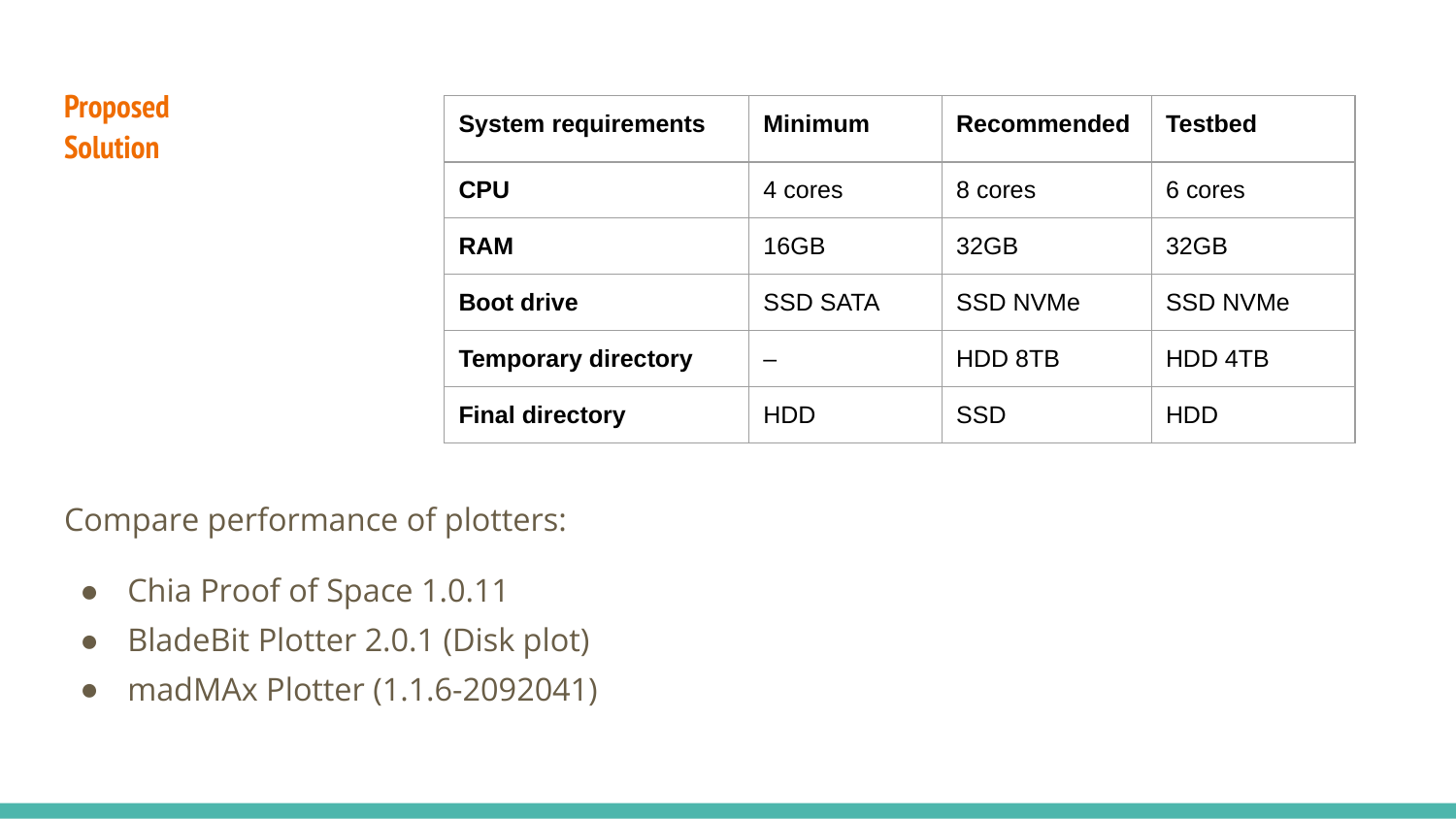

# Proposed
Solution
| System requirements | Minimum | Recommended | Testbed |
| --- | --- | --- | --- |
| CPU | 4 cores | 8 cores | 6 cores |
| RAM | 16GB | 32GB | 32GB |
| Boot drive | SSD SATA | SSD NVMe | SSD NVMe |
| Temporary directory | – | HDD 8TB | HDD 4TB |
| Final directory | HDD | SSD | HDD |

Compare performance of plotters:
Chia Proof of Space 1.0.11
BladeBit Plotter 2.0.1 (Disk plot)
madMAx Plotter (1.1.6-2092041)